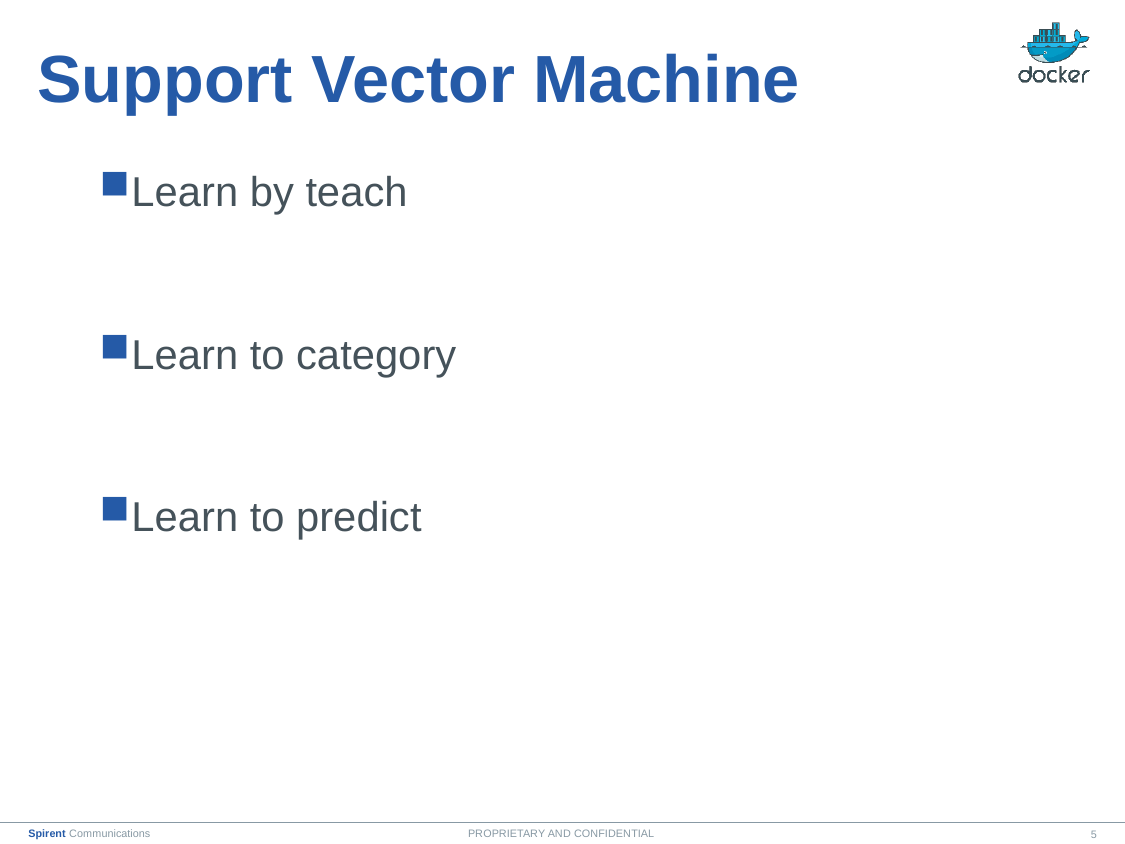

# Support Vector Machine
Learn by teach

Learn to category

Learn to predict